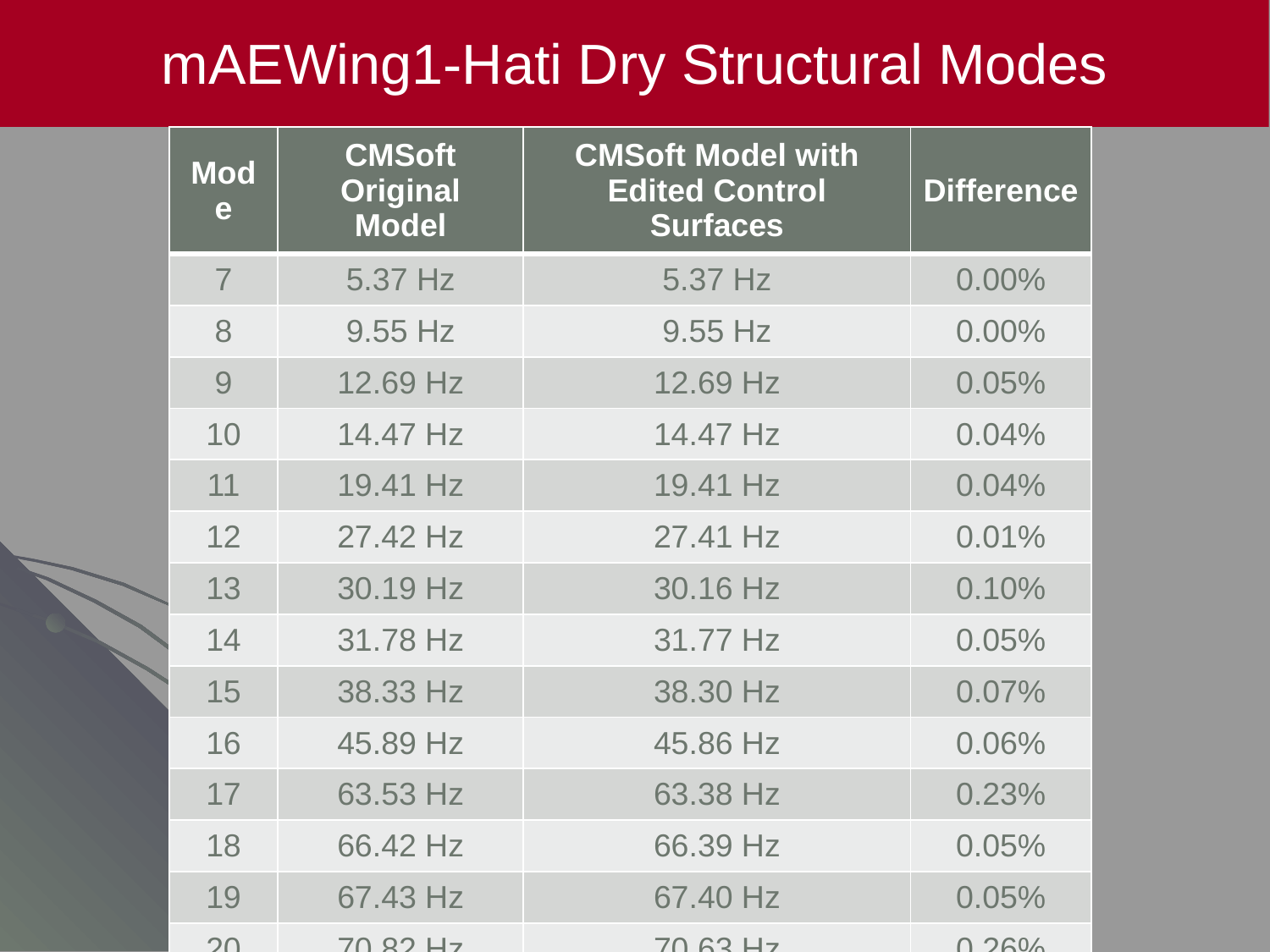

mAEWing1-Hati Dry Structural Modes
| Mode | CMSoft Original Model | CMSoft Model with Edited Control Surfaces | Difference |
| --- | --- | --- | --- |
| 7 | 5.37 Hz | 5.37 Hz | 0.00% |
| 8 | 9.55 Hz | 9.55 Hz | 0.00% |
| 9 | 12.69 Hz | 12.69 Hz | 0.05% |
| 10 | 14.47 Hz | 14.47 Hz | 0.04% |
| 11 | 19.41 Hz | 19.41 Hz | 0.04% |
| 12 | 27.42 Hz | 27.41 Hz | 0.01% |
| 13 | 30.19 Hz | 30.16 Hz | 0.10% |
| 14 | 31.78 Hz | 31.77 Hz | 0.05% |
| 15 | 38.33 Hz | 38.30 Hz | 0.07% |
| 16 | 45.89 Hz | 45.86 Hz | 0.06% |
| 17 | 63.53 Hz | 63.38 Hz | 0.23% |
| 18 | 66.42 Hz | 66.39 Hz | 0.05% |
| 19 | 67.43 Hz | 67.40 Hz | 0.05% |
| 20 | 70.82 Hz | 70.63 Hz | 0.26% |